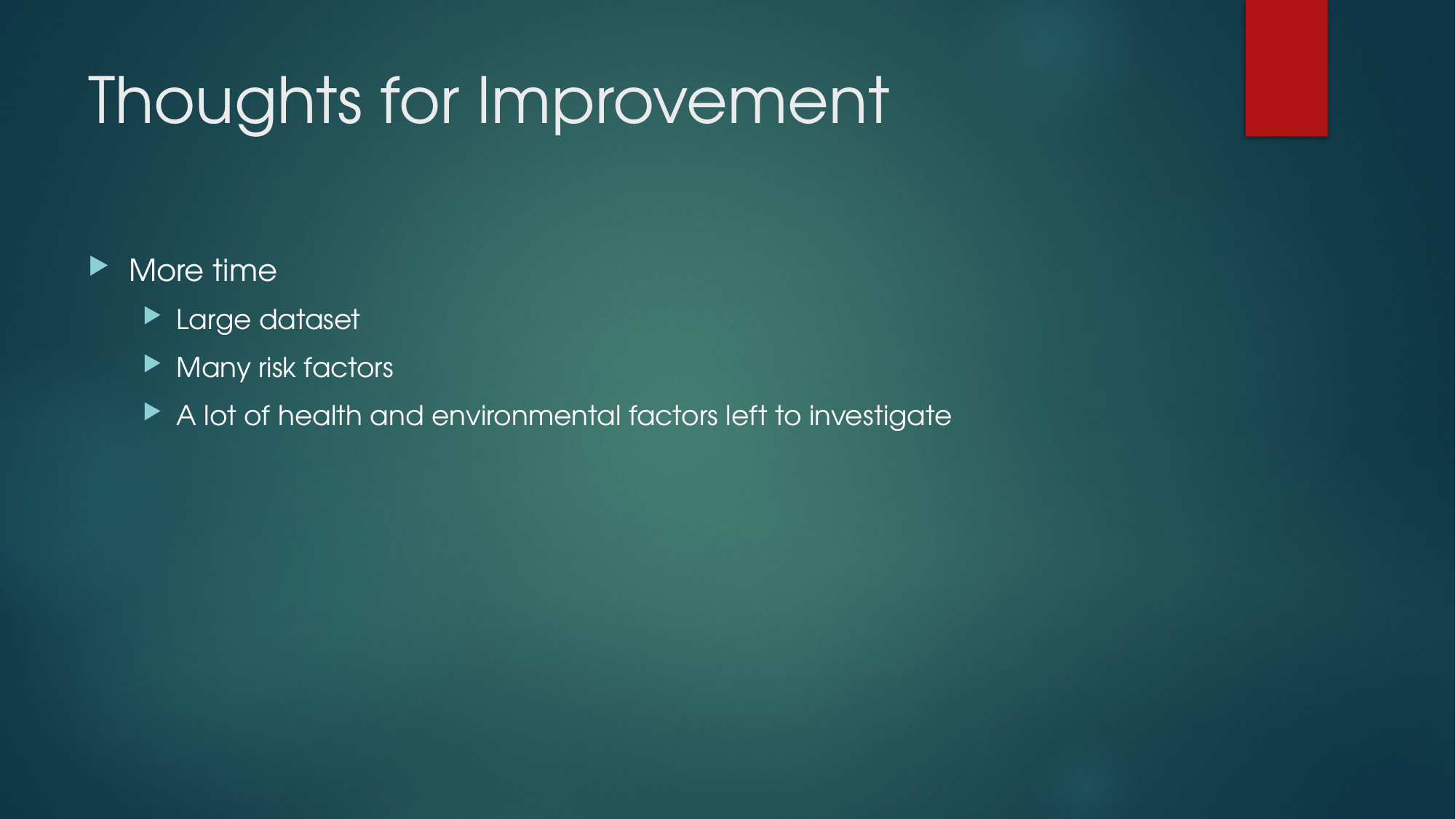

# Thoughts for Improvement
More time
Large dataset
Many risk factors
A lot of health and environmental factors left to investigate